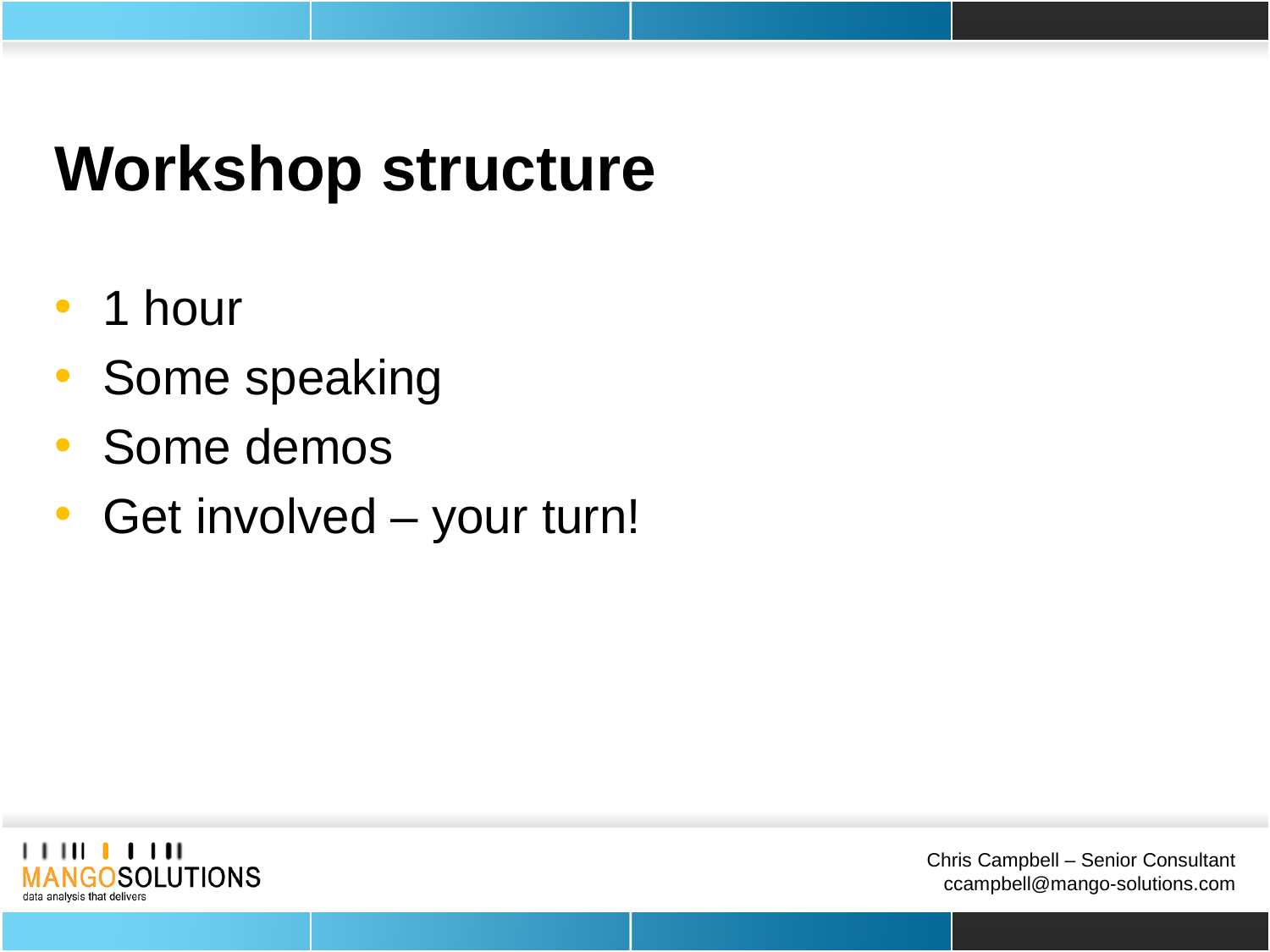

# Workshop structure
1 hour
Some speaking
Some demos
Get involved – your turn!